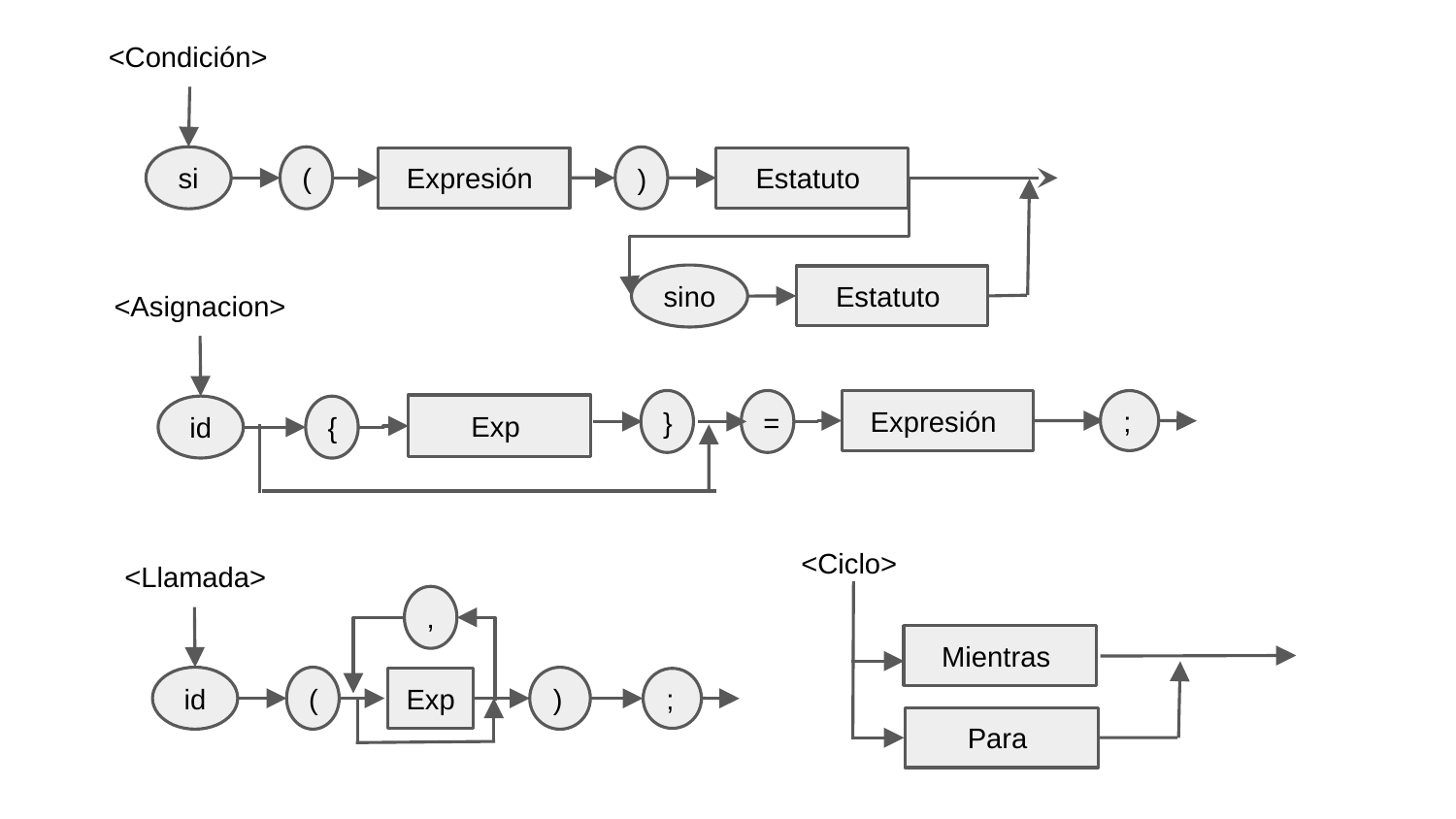

<Condición>
si
(
)
Estatuto
Expresión
sino
Estatuto
<Asignacion>
=
}
;
Expresión
Exp
id
{
<Ciclo>
<Llamada>
,
Mientras
id
(
)
Exp
;
Para